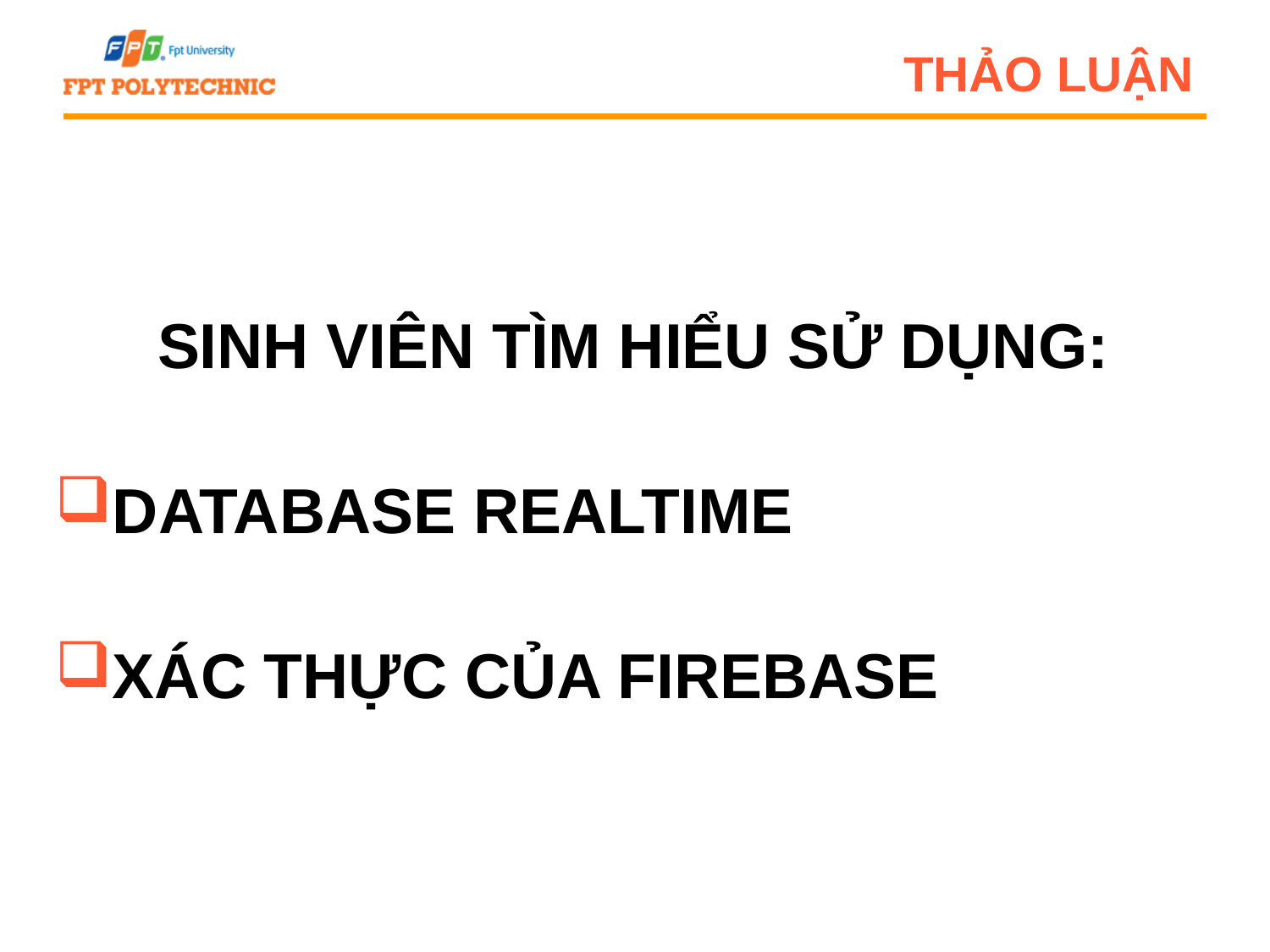

# THẢO LUẬN
SINH VIÊN TÌM HIỂU SỬ DỤNG:
DATABASE REALTIME
XÁC THỰC CỦA FIREBASE